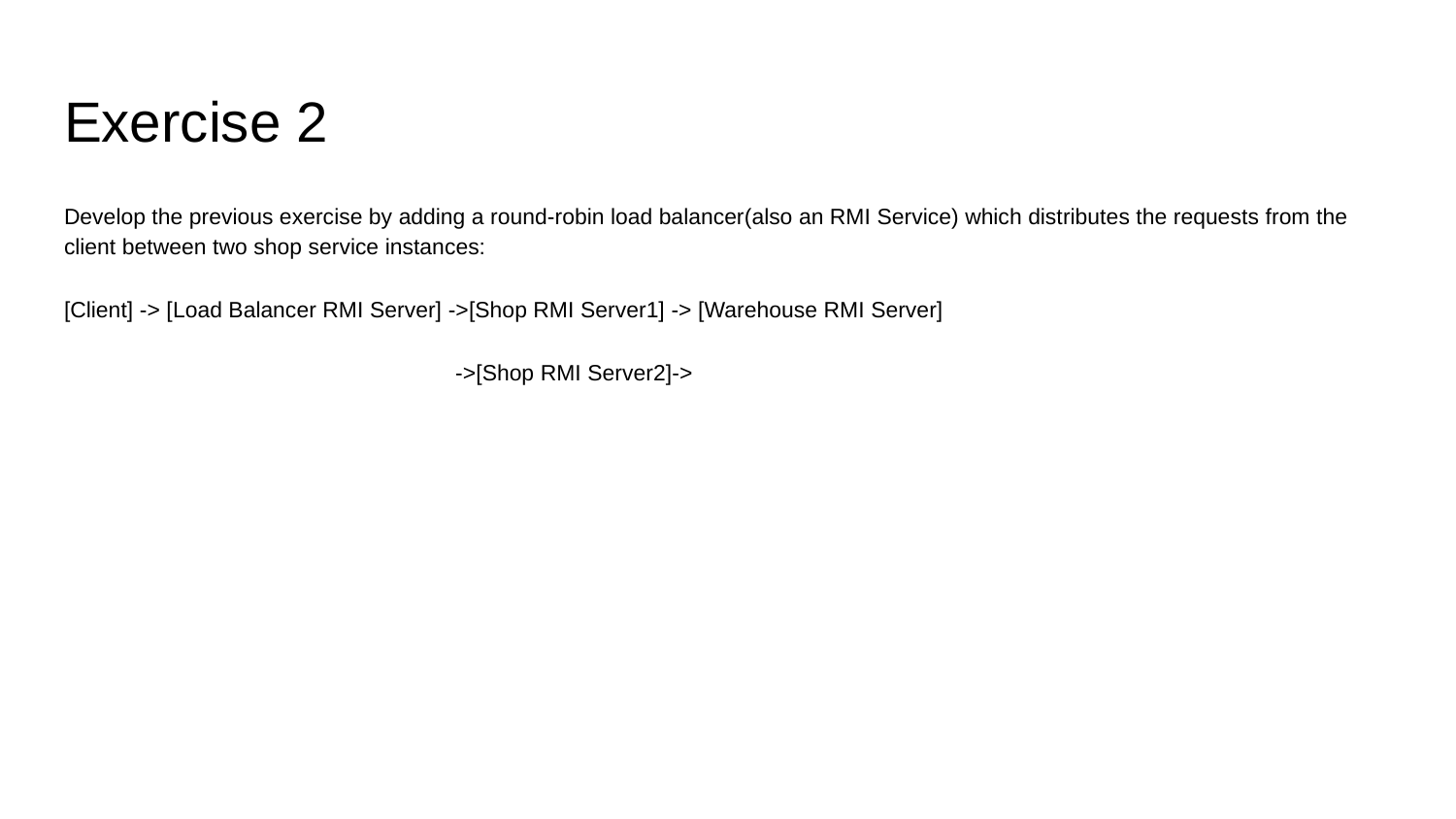

# Exercise 2
Develop the previous exercise by adding a round-robin load balancer(also an RMI Service) which distributes the requests from the client between two shop service instances:
[Client] -> [Load Balancer RMI Server] ->[Shop RMI Server1] -> [Warehouse RMI Server]
                                                              ->[Shop RMI Server2]->